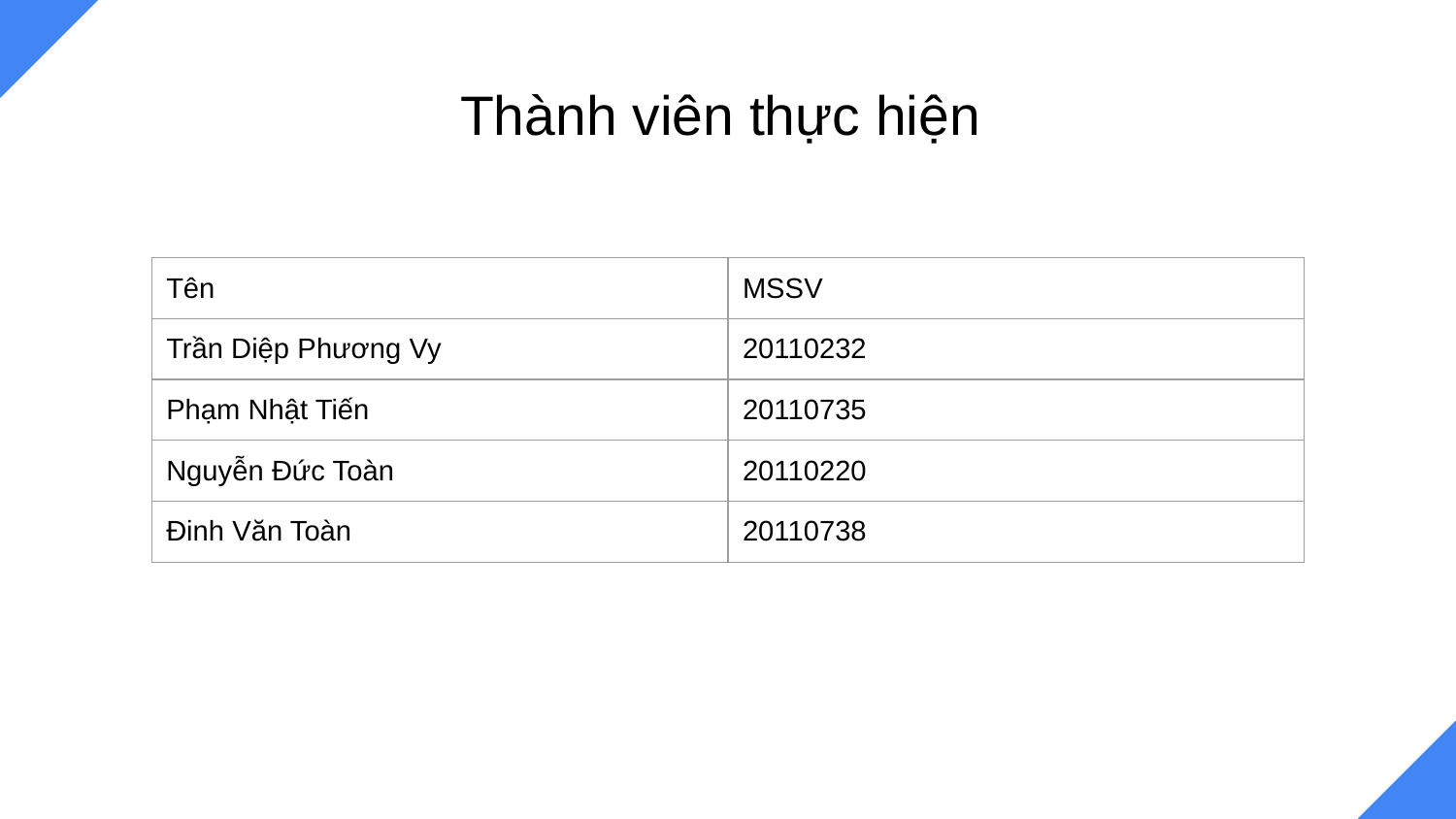

# Thành viên thực hiện

| Tên | MSSV |
| --- | --- |
| Trần Diệp Phương Vy | 20110232 |
| Phạm Nhật Tiến | 20110735 |
| Nguyễn Đức Toàn | 20110220 |
| Đinh Văn Toàn | 20110738 |